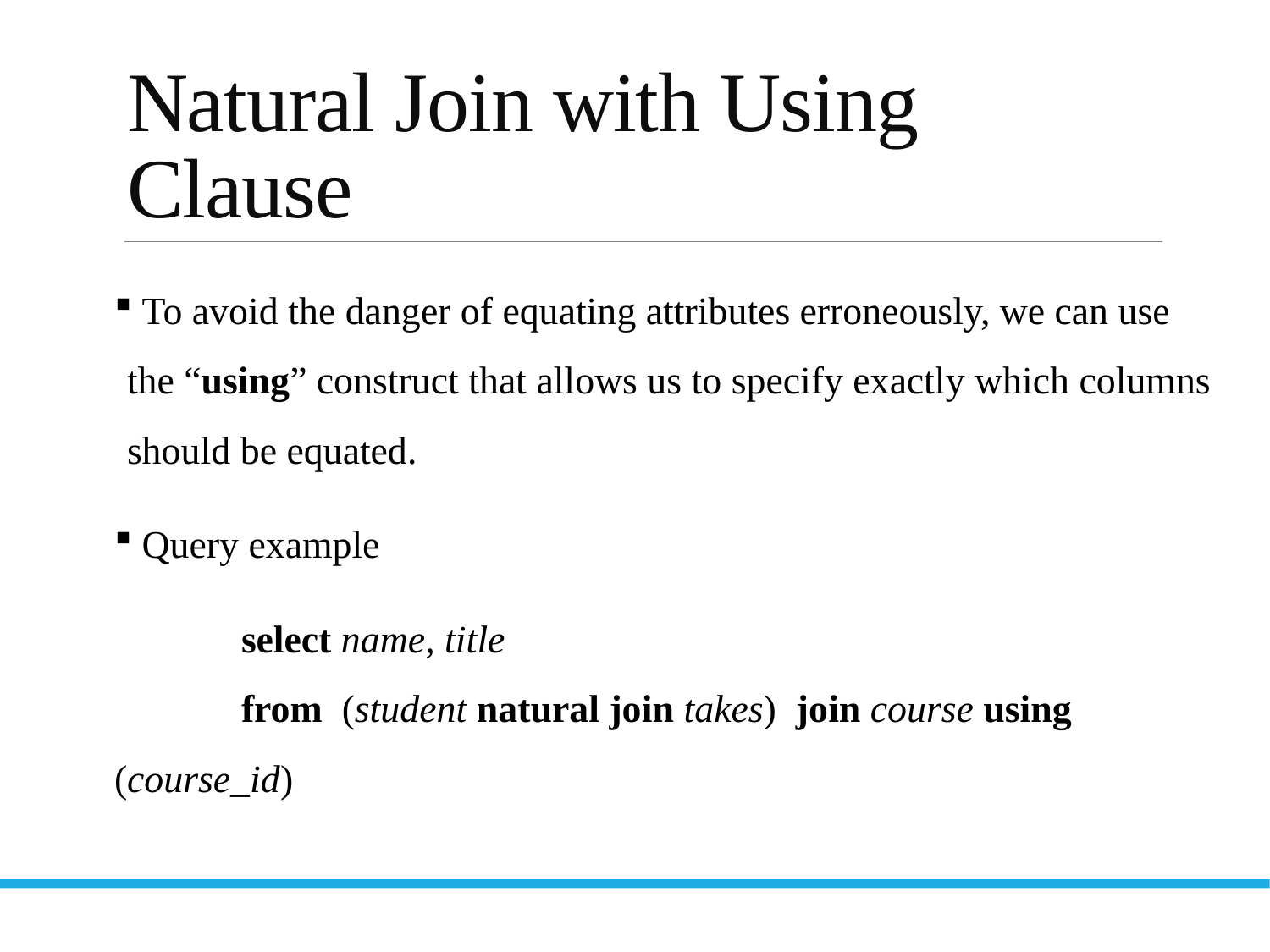

# Natural Join with Using Clause
 To avoid the danger of equating attributes erroneously, we can use the “using” construct that allows us to specify exactly which columns should be equated.
 Query example
   	select name, title
   	from  (student natural join takes)  join course using 	(course_id)